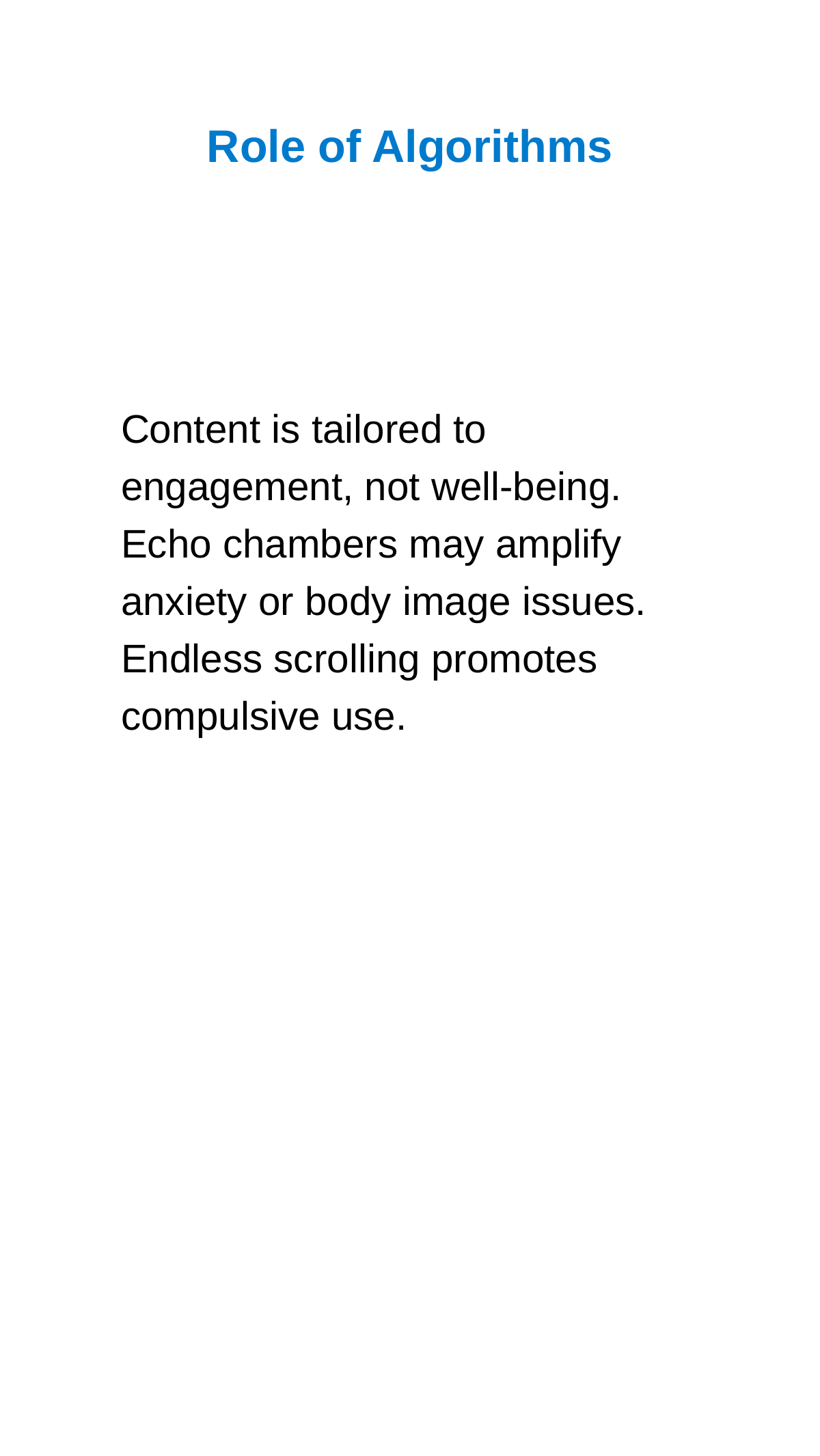

#

Role of Algorithms

Content is tailored to engagement, not well-being. Echo chambers may amplify anxiety or body image issues. Endless scrolling promotes compulsive use.